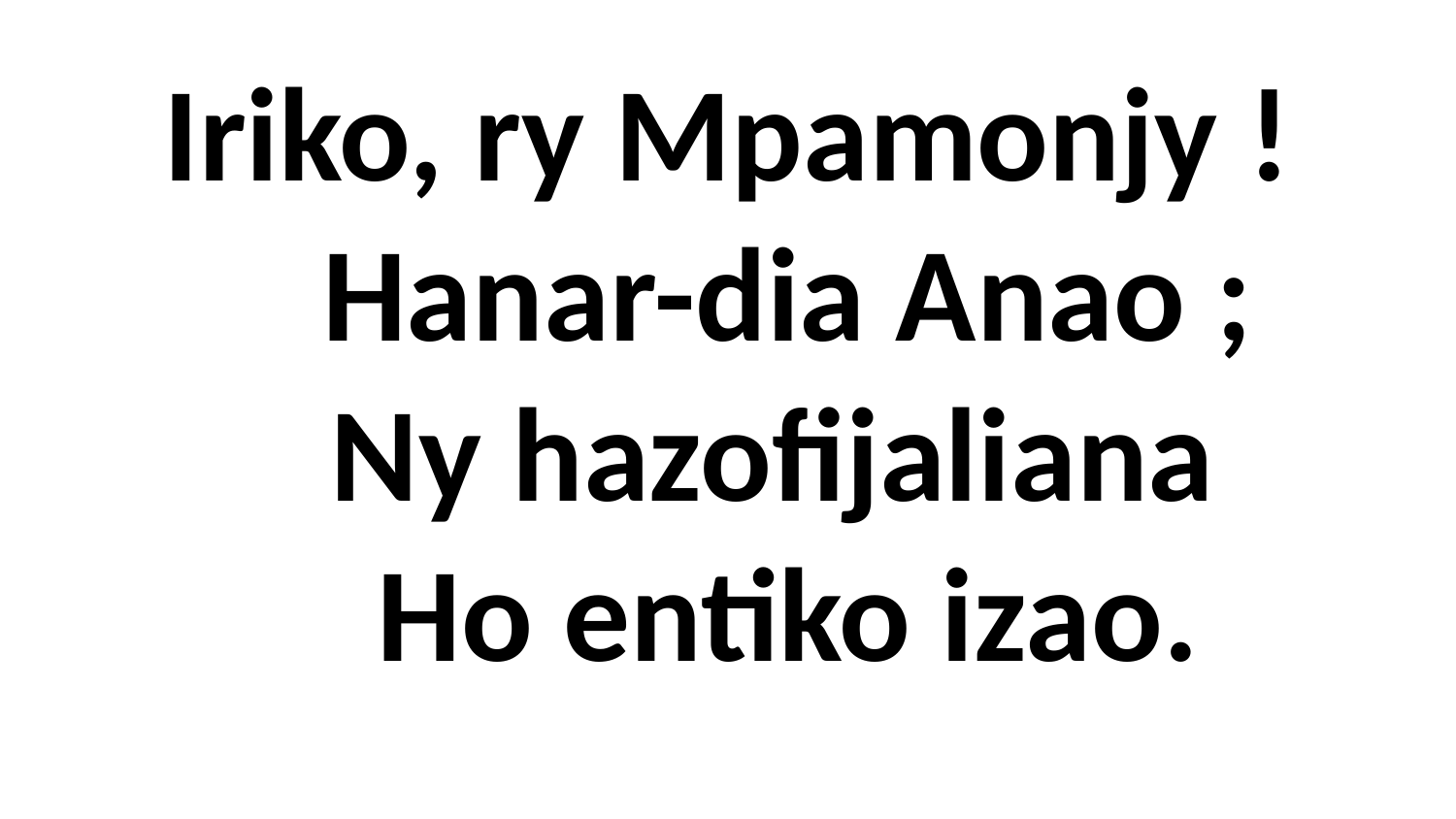

# Iriko, ry Mpamonjy ! Hanar-dia Anao ; Ny hazofijaliana Ho entiko izao.